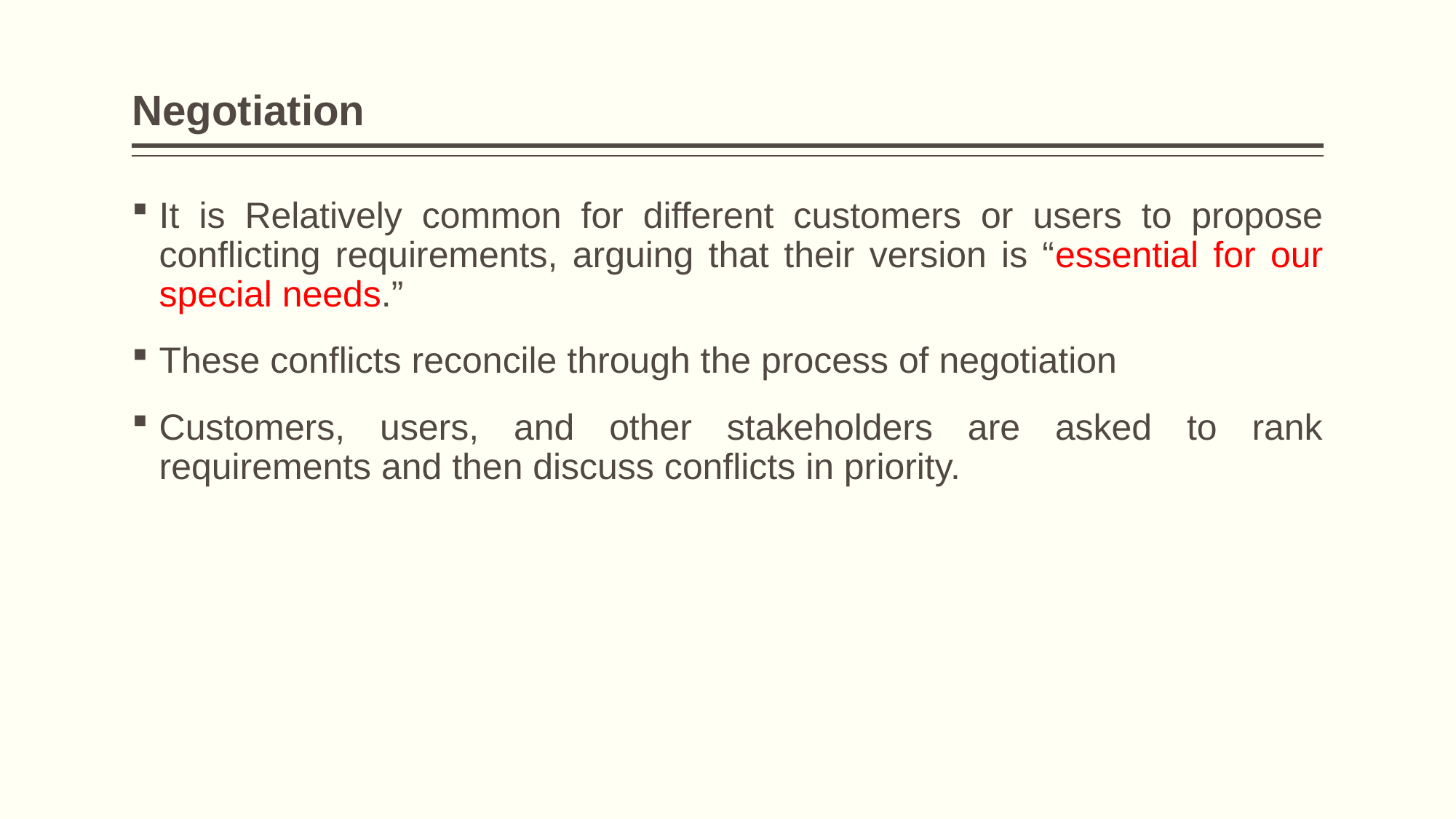

# Negotiation
It is Relatively common for different customers or users to propose conflicting requirements, arguing that their version is “essential for our special needs.”
These conflicts reconcile through the process of negotiation
Customers, users, and other stakeholders are asked to rank requirements and then discuss conflicts in priority.